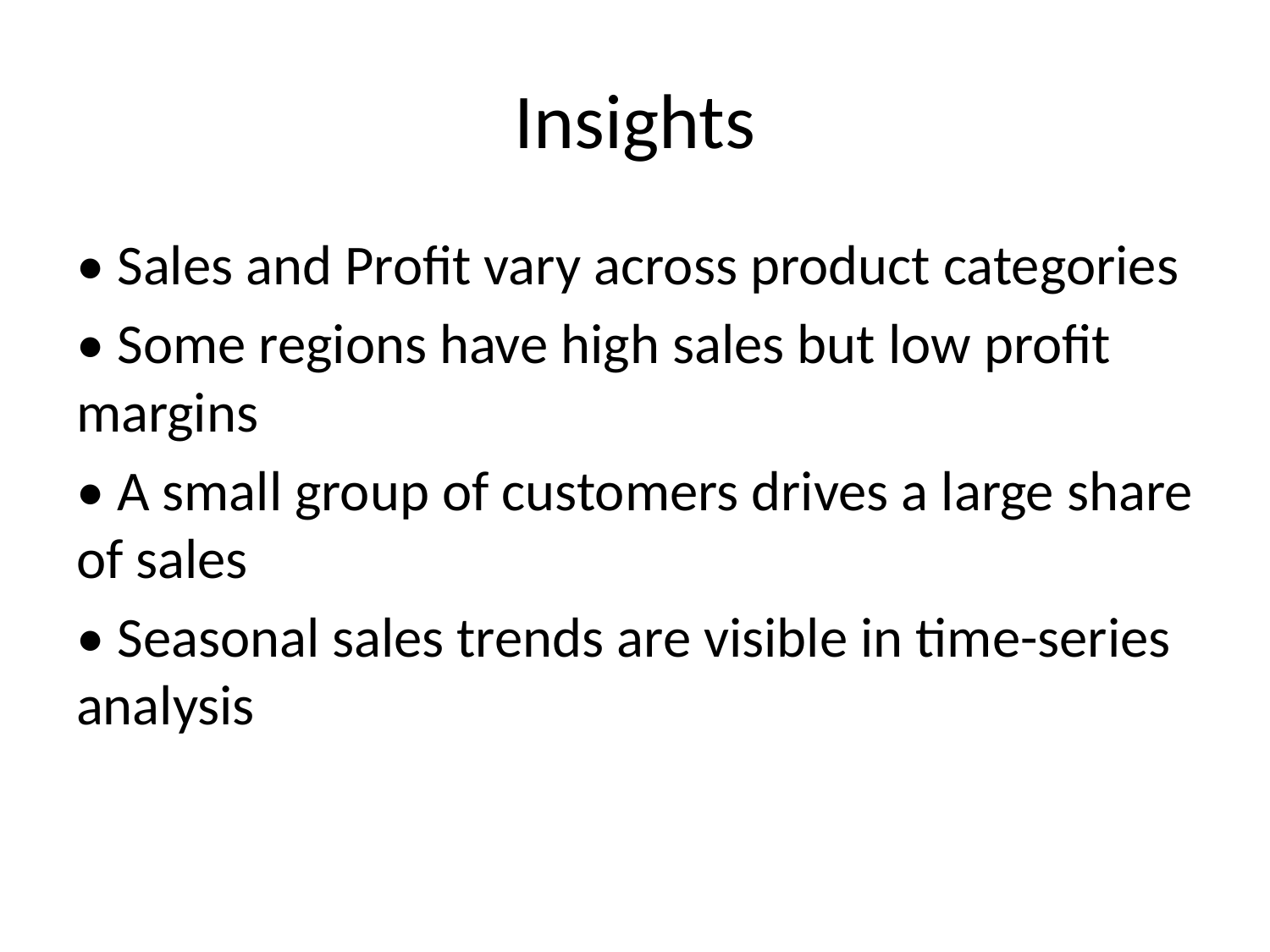

# Insights
• Sales and Profit vary across product categories
• Some regions have high sales but low profit margins
• A small group of customers drives a large share of sales
• Seasonal sales trends are visible in time-series analysis